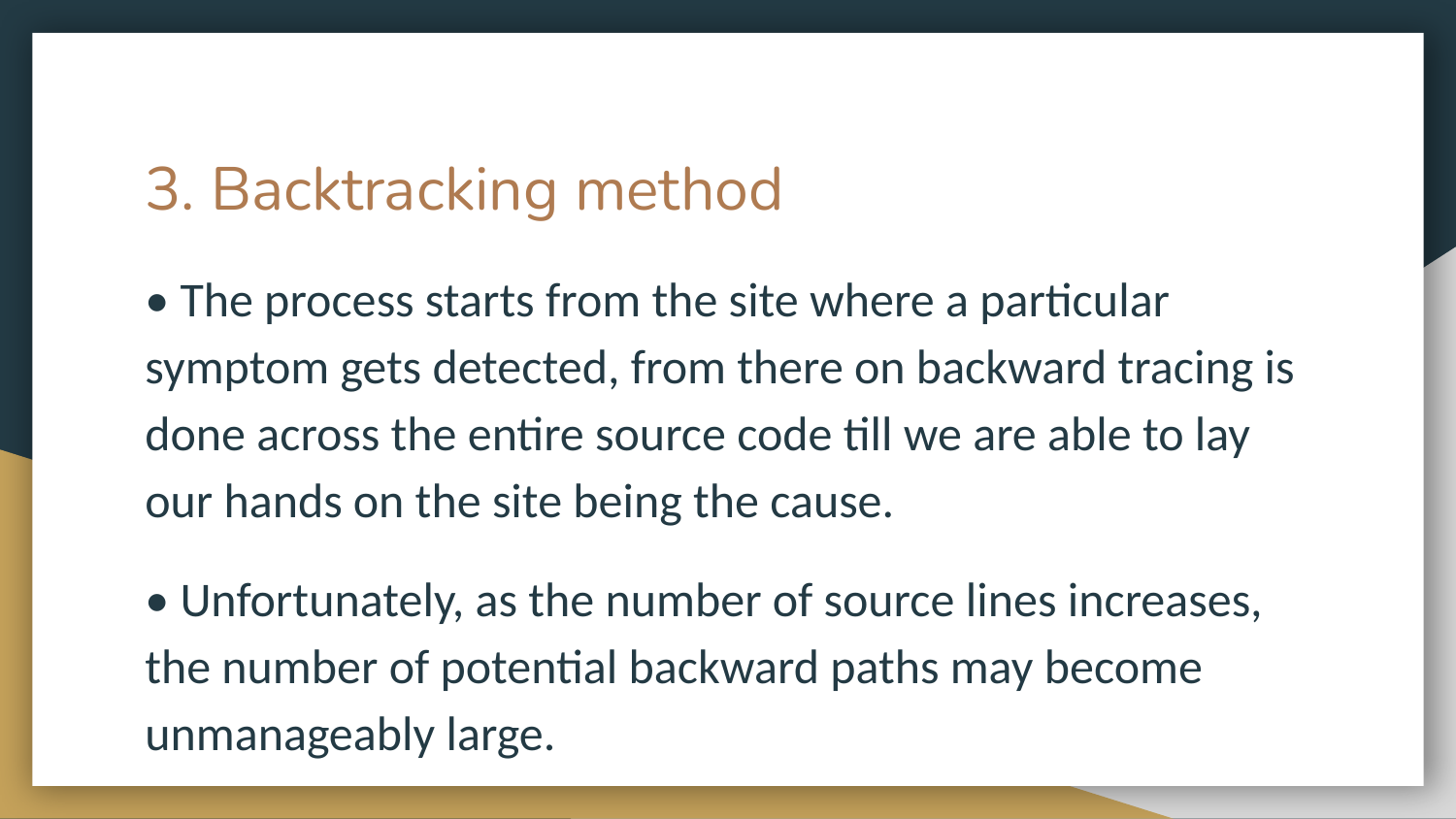

# 3. Backtracking method
• The process starts from the site where a particular symptom gets detected, from there on backward tracing is done across the entire source code till we are able to lay our hands on the site being the cause.
• Unfortunately, as the number of source lines increases, the number of potential backward paths may become unmanageably large.